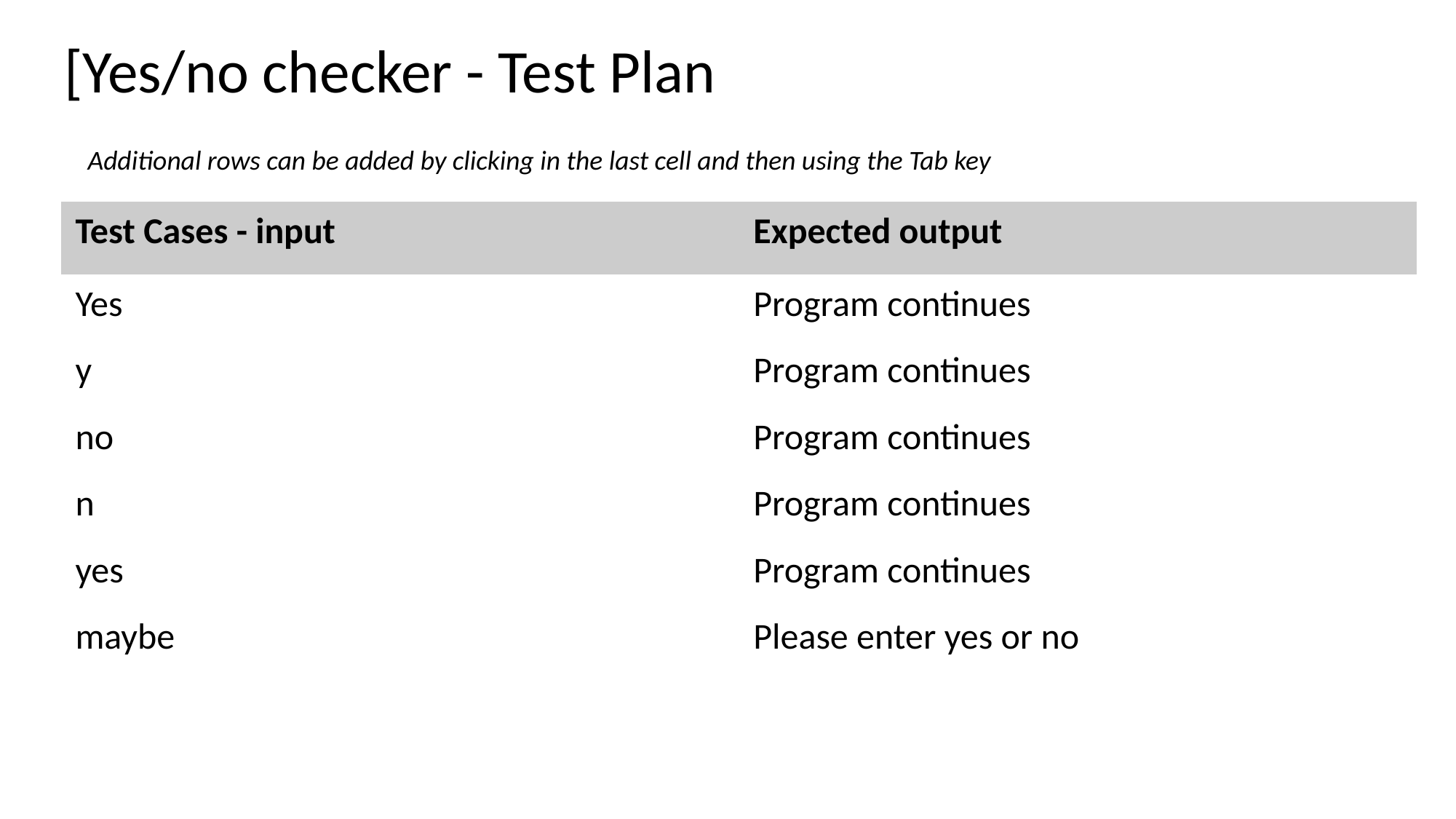

# [Yes/no checker - Test Plan
Additional rows can be added by clicking in the last cell and then using the Tab key
| Test Cases - input | Expected output |
| --- | --- |
| Yes | Program continues |
| y | Program continues |
| no | Program continues |
| n | Program continues |
| yes | Program continues |
| maybe | Please enter yes or no |